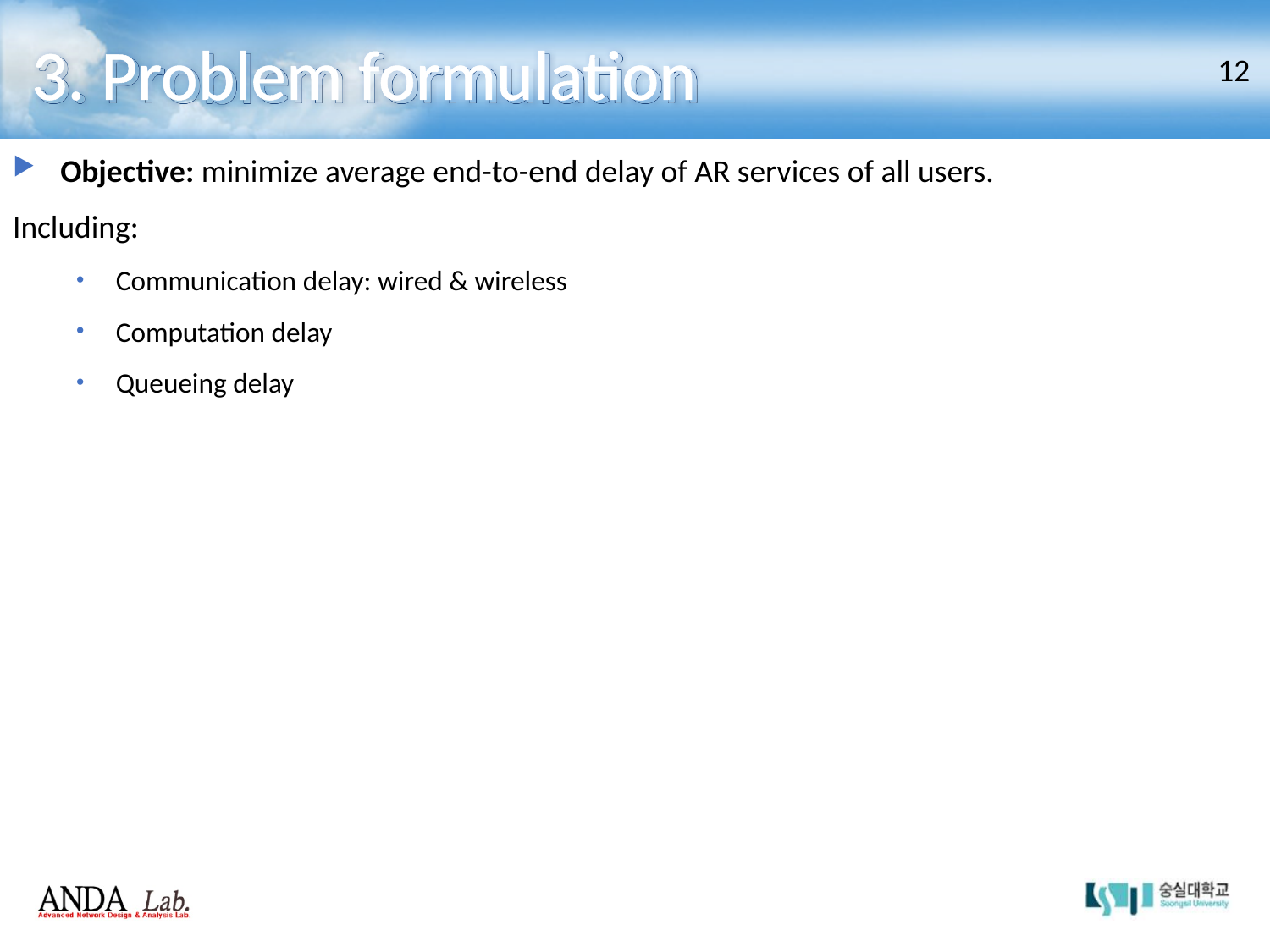

3. Problem formulation
12

Objective: minimize average end-to-end delay of AR services of all users.
Including:
Communication delay: wired & wireless
Computation delay
Queueing delay